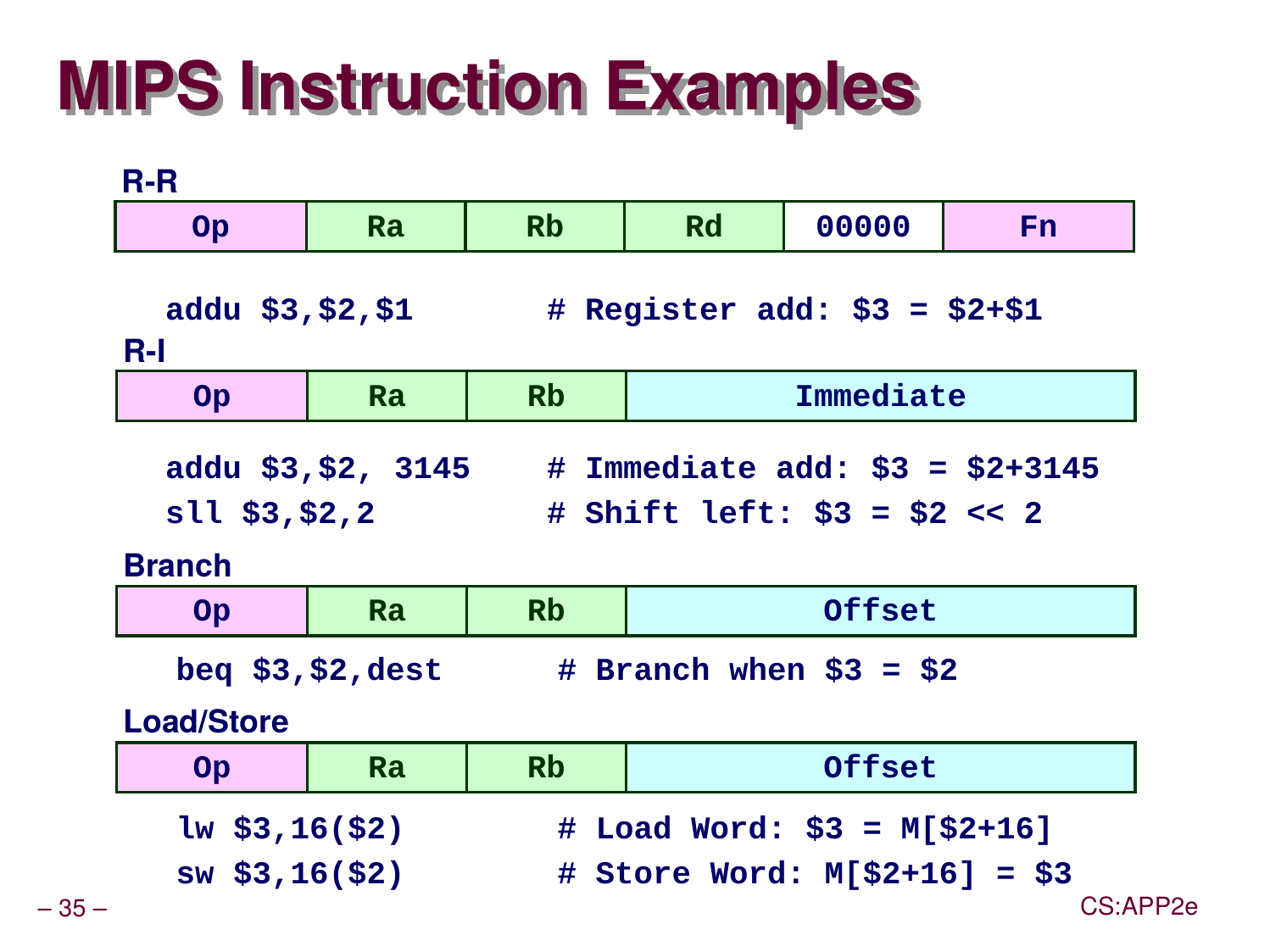

# MIPS Instruction Examples
R-R
Op
Ra
Rb
Rd
00000
Fn
addu $3,$2,$1		# Register add: $3 = $2+$1
R-I
Op
Ra
Rb
Immediate
addu $3,$2, 3145	# Immediate add: $3 = $2+3145
sll $3,$2,2		# Shift left: $3 = $2 << 2
Branch
Op
Ra
Rb
Offset
beq $3,$2,dest	# Branch when $3 = $2
Load/Store
Op
Ra
Rb
Offset
lw $3,16($2)		# Load Word: $3 = M[$2+16]
sw $3,16($2)		# Store Word: M[$2+16] = $3